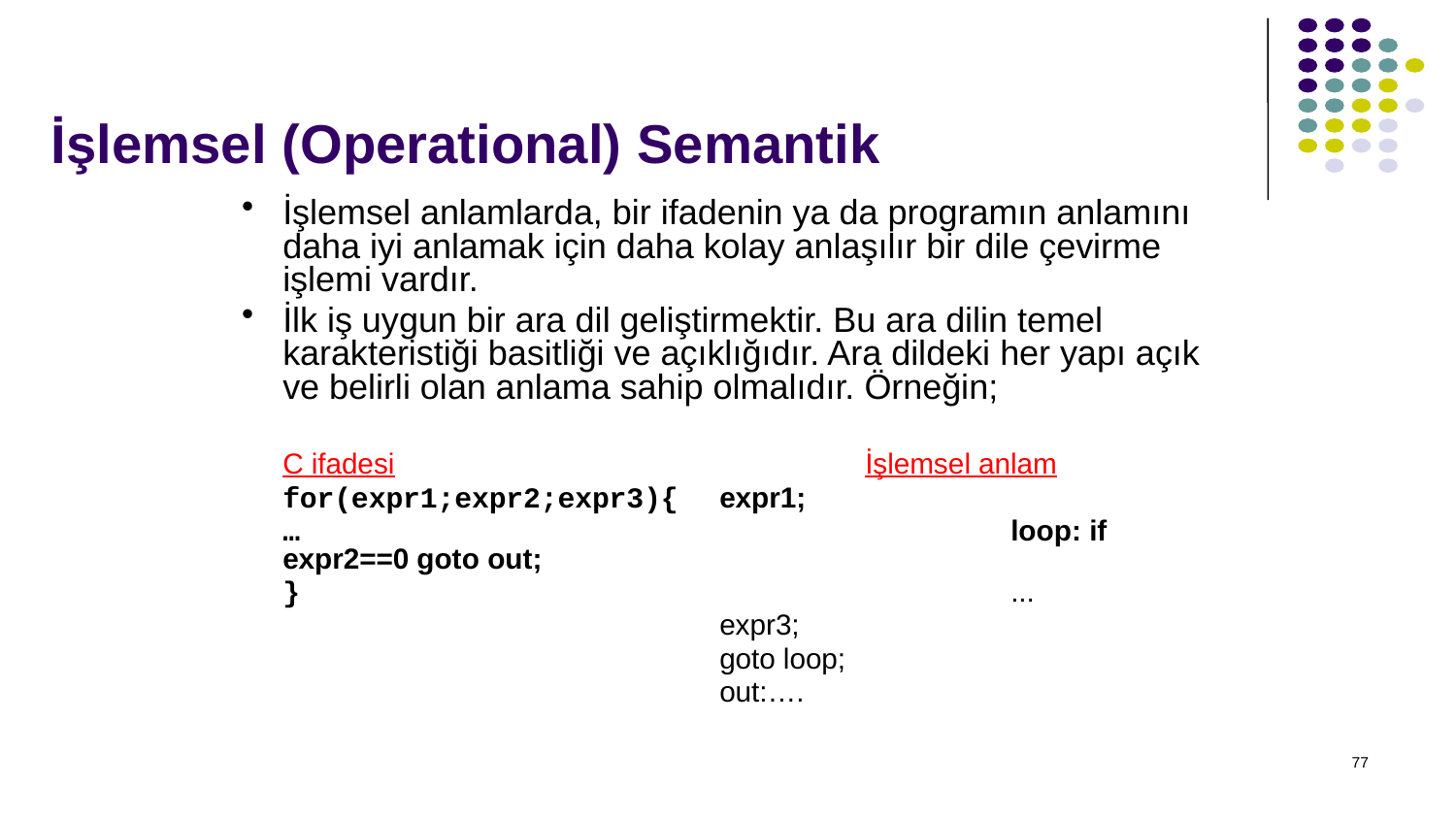

# İşlemsel (Operational) Semantik
İşlemsel anlamlarda, bir ifadenin ya da programın anlamını daha iyi anlamak için daha kolay anlaşılır bir dile çevirme işlemi vardır.
İlk iş uygun bir ara dil geliştirmektir. Bu ara dilin temel karakteristiği basitliği ve açıklığıdır. Ara dildeki her yapı açık ve belirli olan anlama sahip olmalıdır. Örneğin;

	C ifadesi				İşlemsel anlam
	for(expr1;expr2;expr3){	expr1;
	…					loop: if expr2==0 goto out;
	}					...
                                                        	expr3;
                                                        	goto loop;
                                                        	out:….

77